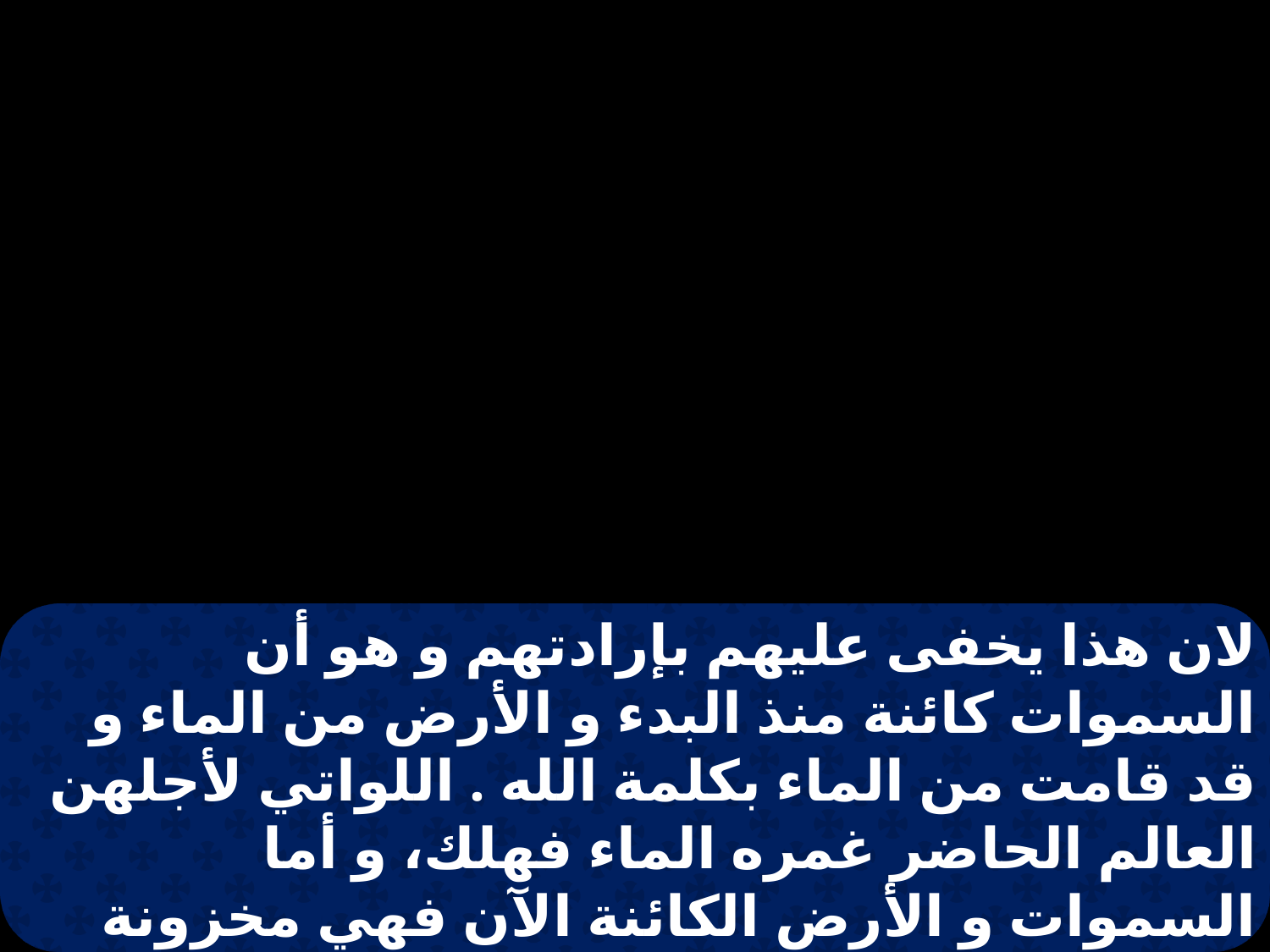

لان هذا يخفى عليهم بإرادتهم و هو أن السموات كائنة منذ البدء و الأرض من الماء و قد قامت من الماء بكلمة الله . اللواتي لأجلهن العالم الحاضر غمره الماء فهلك، و أما السموات و الأرض الكائنة الآن فهي مخزونة بتلك الكلمة عينها محفوظة للنار الى يوم الدين و هلاك الناس المنافقين .